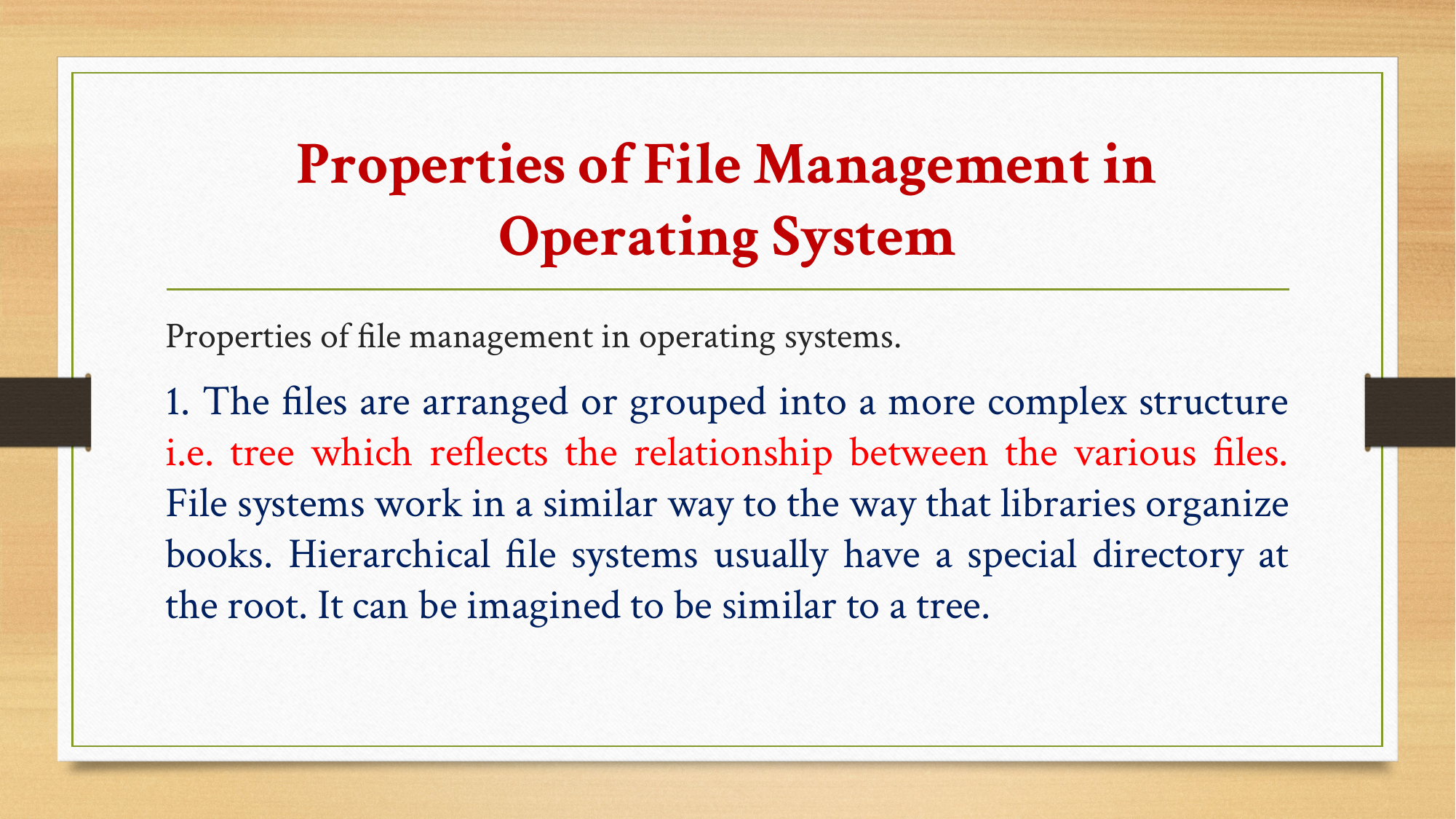

# Properties of File Management in Operating System
Properties of file management in operating systems.
1. The files are arranged or grouped into a more complex structure i.e. tree which reflects the relationship between the various files. File systems work in a similar way to the way that libraries organize books. Hierarchical file systems usually have a special directory at the root. It can be imagined to be similar to a tree.